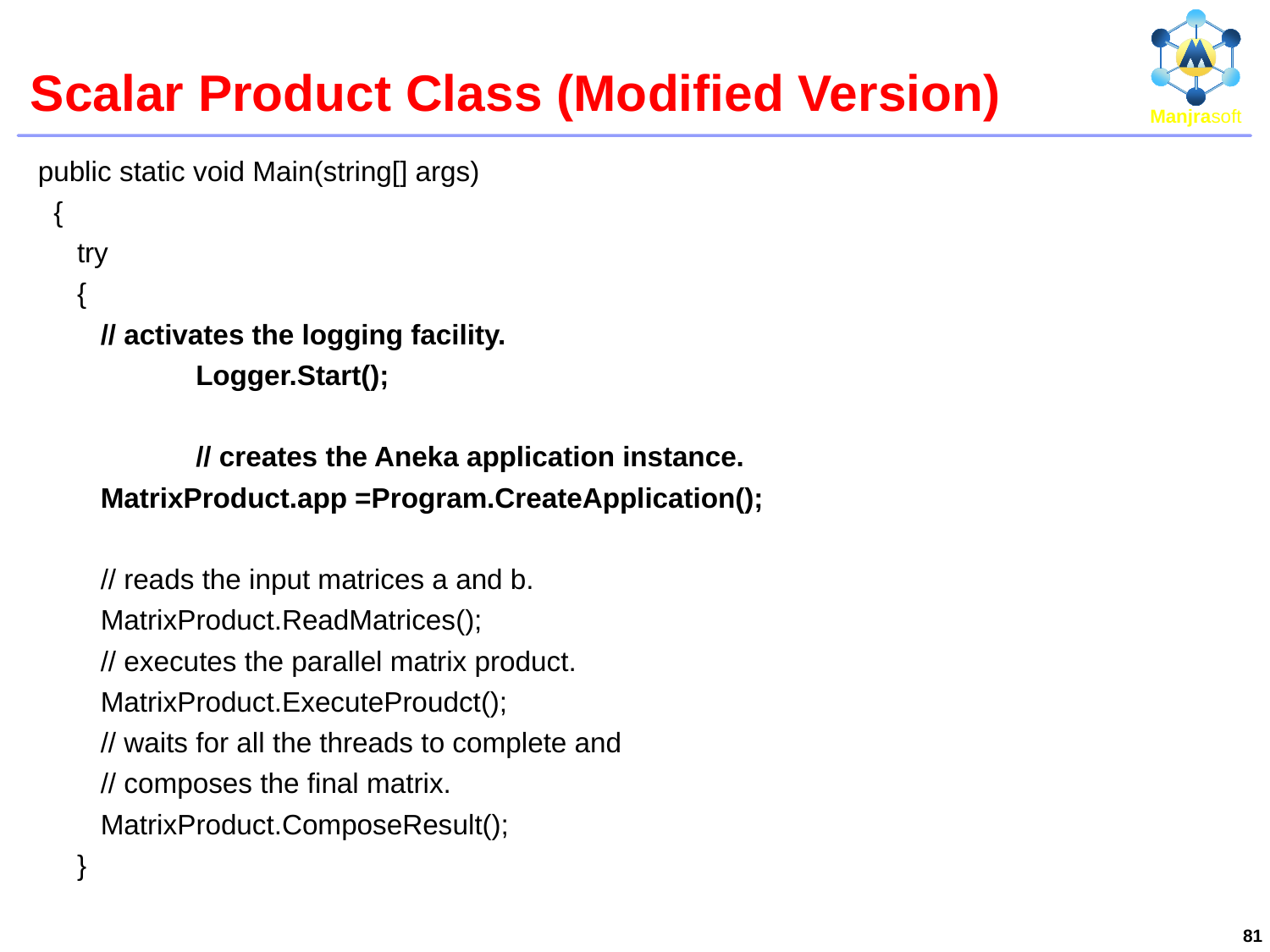

# Scalar Product Class (Modified Version)
 public static void Main(string[] args)
   {
      try
      {
         // activates the logging facility.
		 Logger.Start();

		 // creates the Aneka application instance.
         MatrixProduct.app =Program.CreateApplication();

         // reads the input matrices a and b.
         MatrixProduct.ReadMatrices();
         // executes the parallel matrix product.
         MatrixProduct.ExecuteProudct();
         // waits for all the threads to complete and
         // composes the final matrix.
         MatrixProduct.ComposeResult();
      }
81